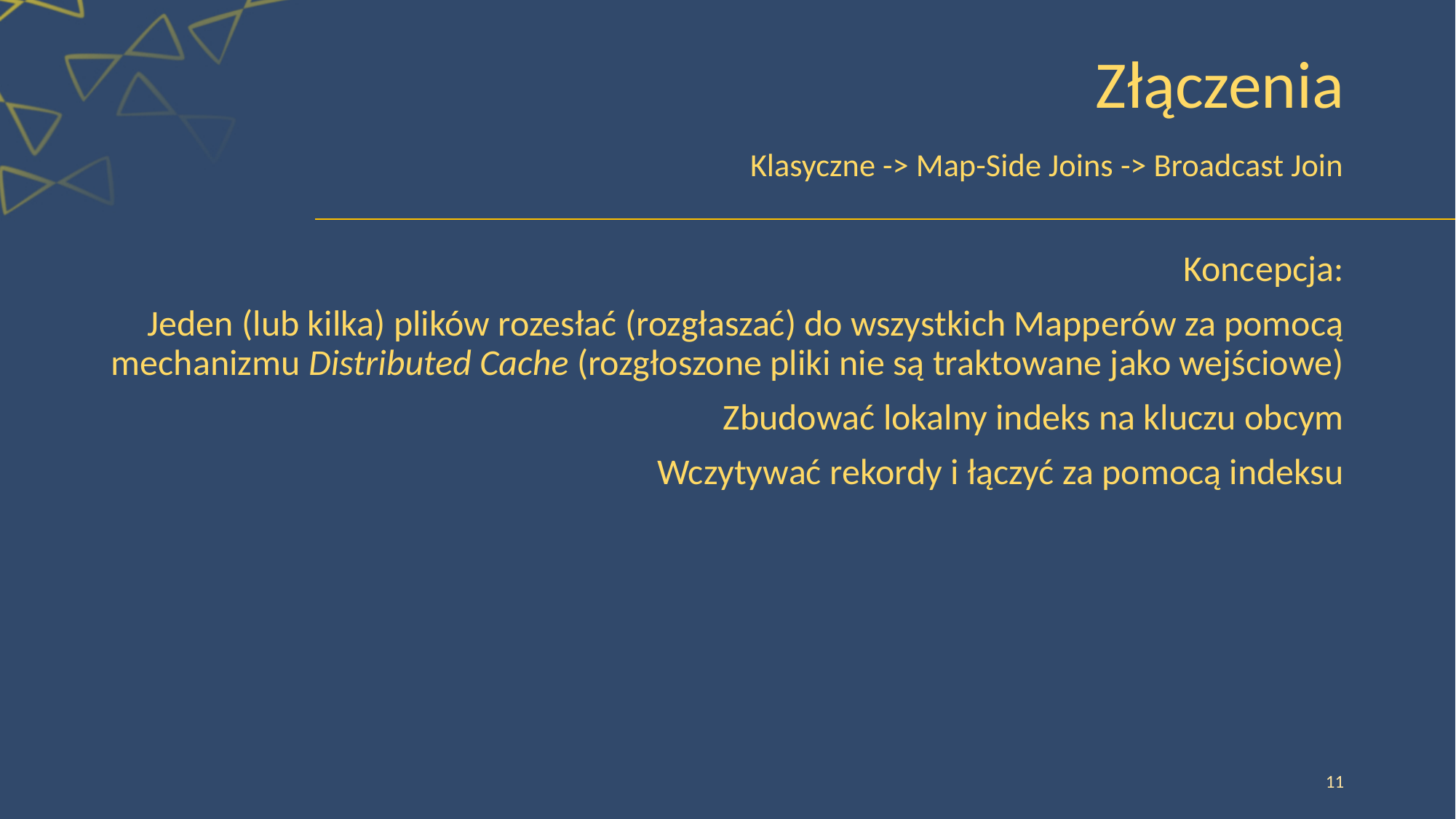

# Złączenia
Klasyczne -> Map-Side Joins -> Broadcast Join
Koncepcja:
Jeden (lub kilka) plików rozesłać (rozgłaszać) do wszystkich Mapperów za pomocą mechanizmu Distributed Cache (rozgłoszone pliki nie są traktowane jako wejściowe)
Zbudować lokalny indeks na kluczu obcym
Wczytywać rekordy i łączyć za pomocą indeksu
11